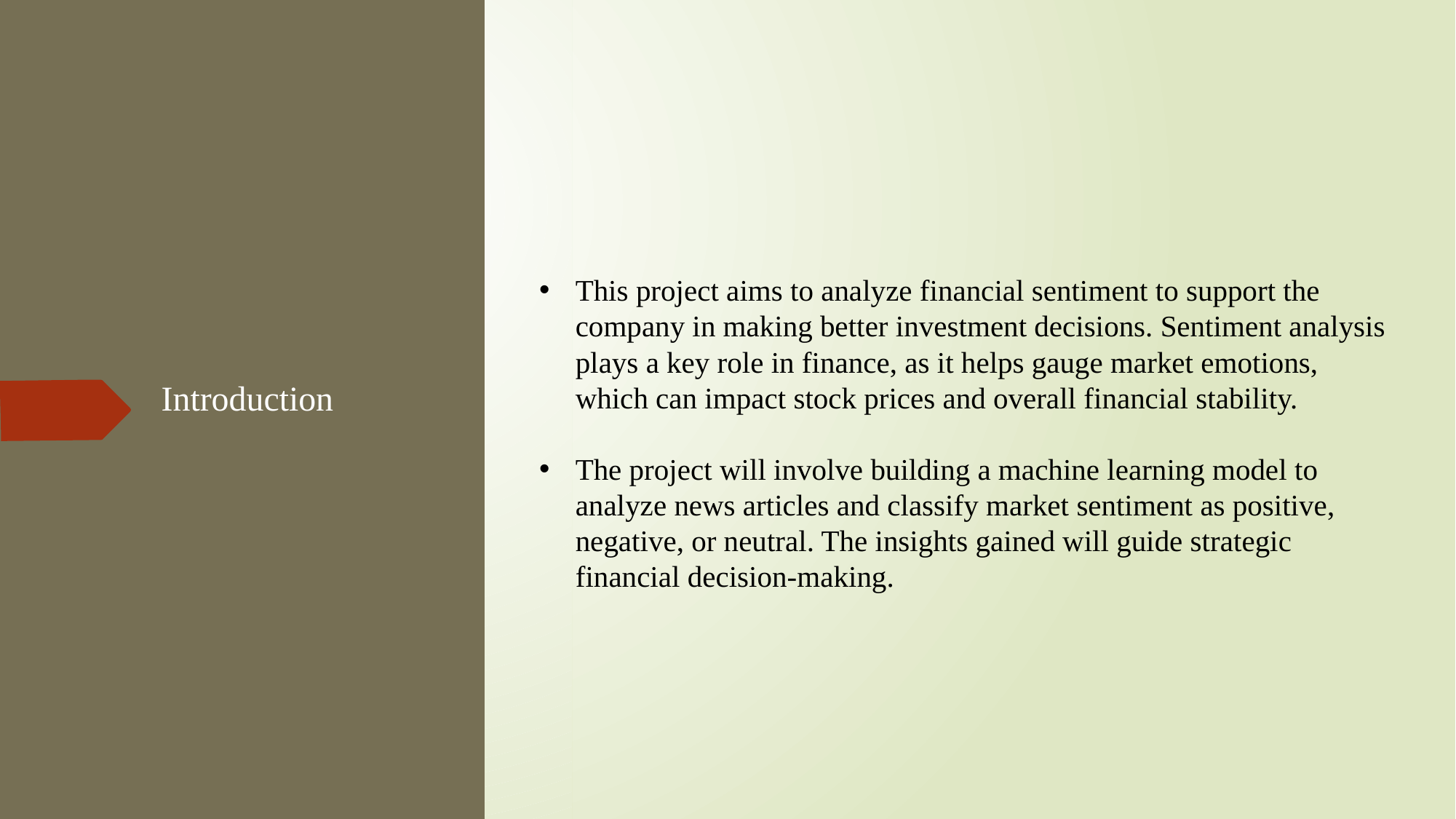

This project aims to analyze financial sentiment to support the company in making better investment decisions. Sentiment analysis plays a key role in finance, as it helps gauge market emotions, which can impact stock prices and overall financial stability.

The project will involve building a machine learning model to analyze news articles and classify market sentiment as positive, negative, or neutral. The insights gained will guide strategic financial decision-making.
# Introduction